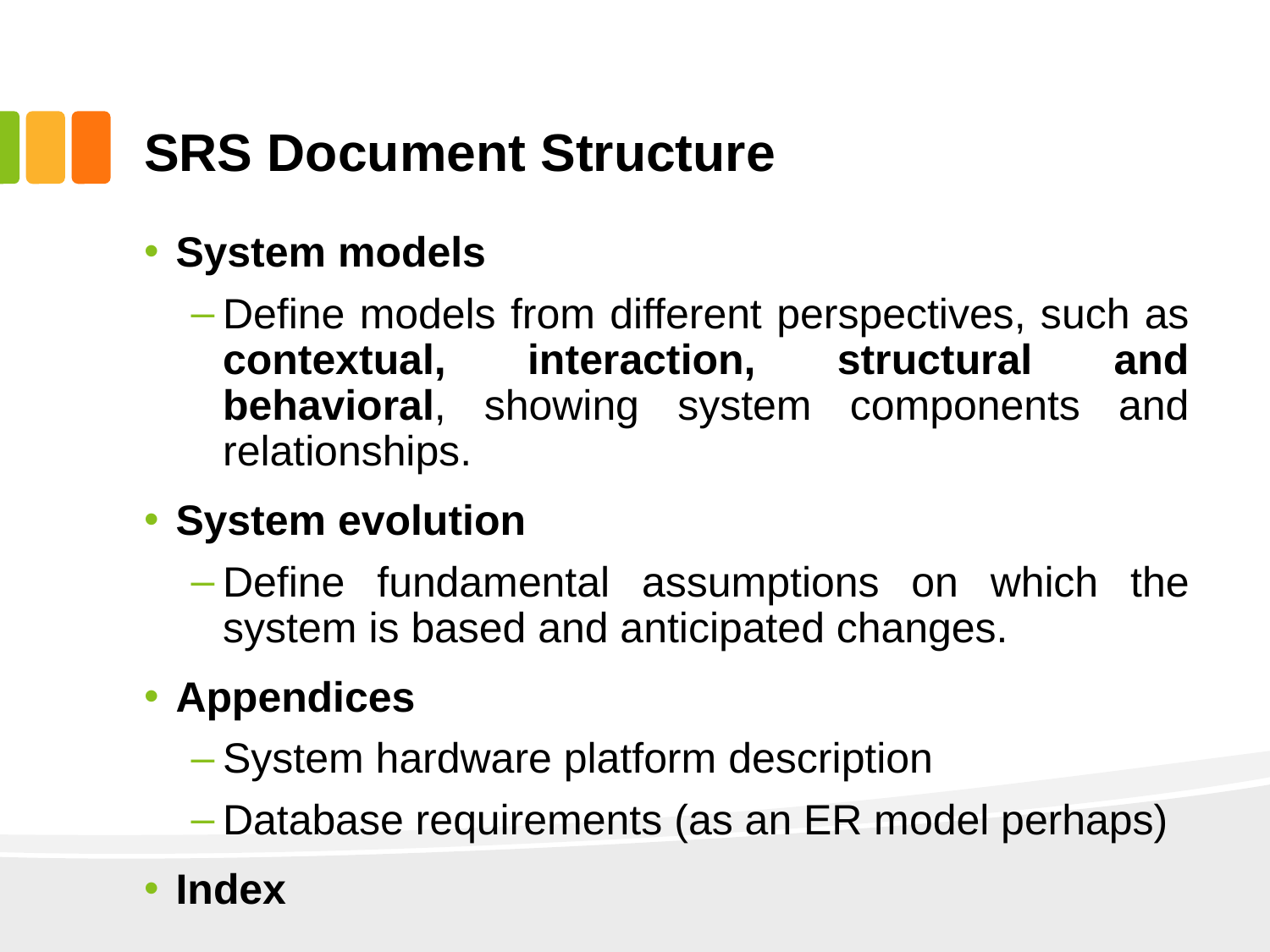

# SRS Document Structure
System models
Define models from different perspectives, such as contextual, interaction, structural and behavioral, showing system components and relationships.
System evolution
Define fundamental assumptions on which the system is based and anticipated changes.
Appendices
System hardware platform description
Database requirements (as an ER model perhaps)
Index